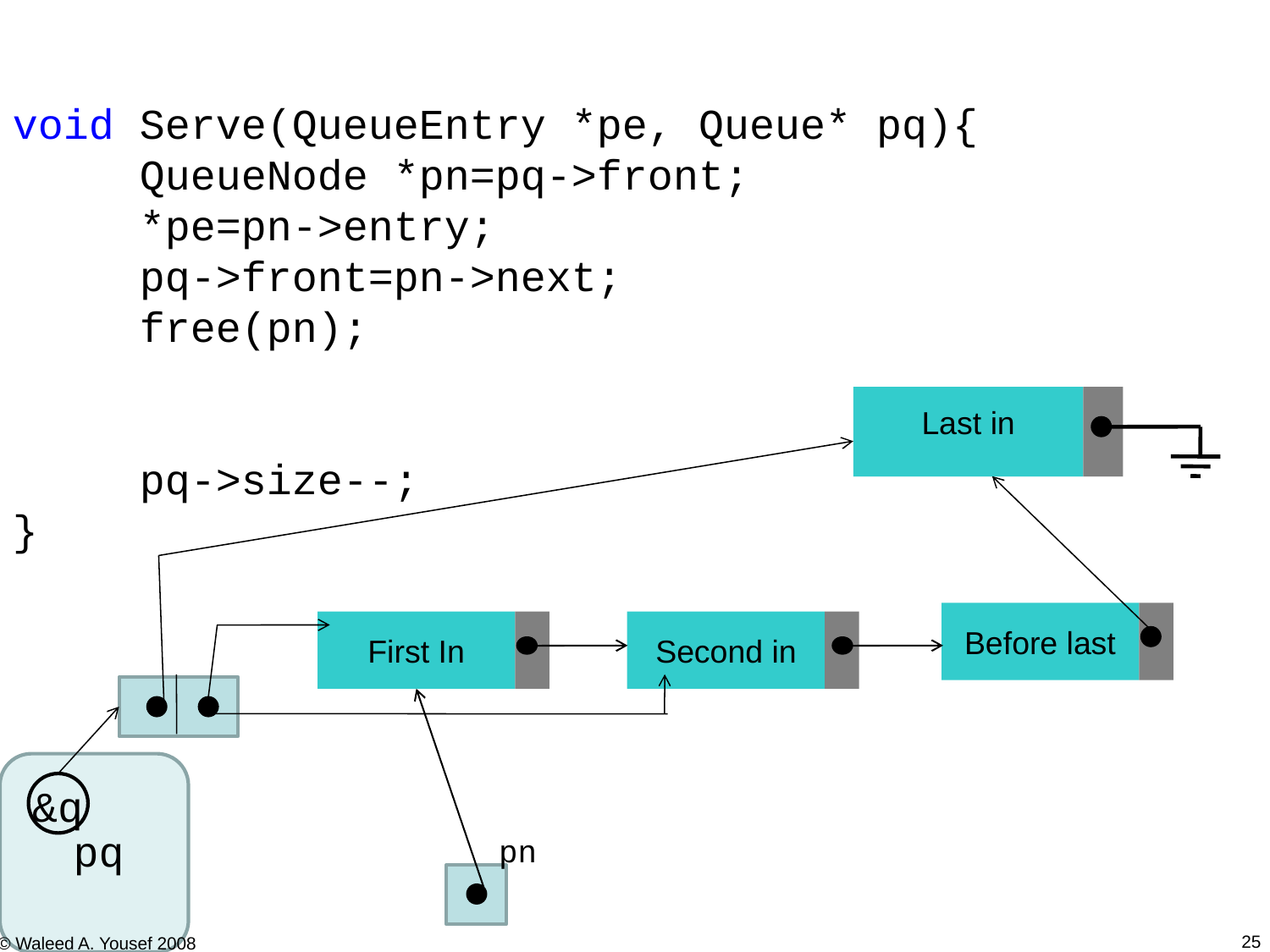

void Serve(QueueEntry *pe, Queue* pq){
	QueueNode *pn=pq->front;
	*pe=pn->entry;
	pq->front=pn->next;
	free(pn);

	pq->size--;
}

Last in

Before last

First In

Second in

&q

pq
pn

25
© Waleed A. Yousef 2008